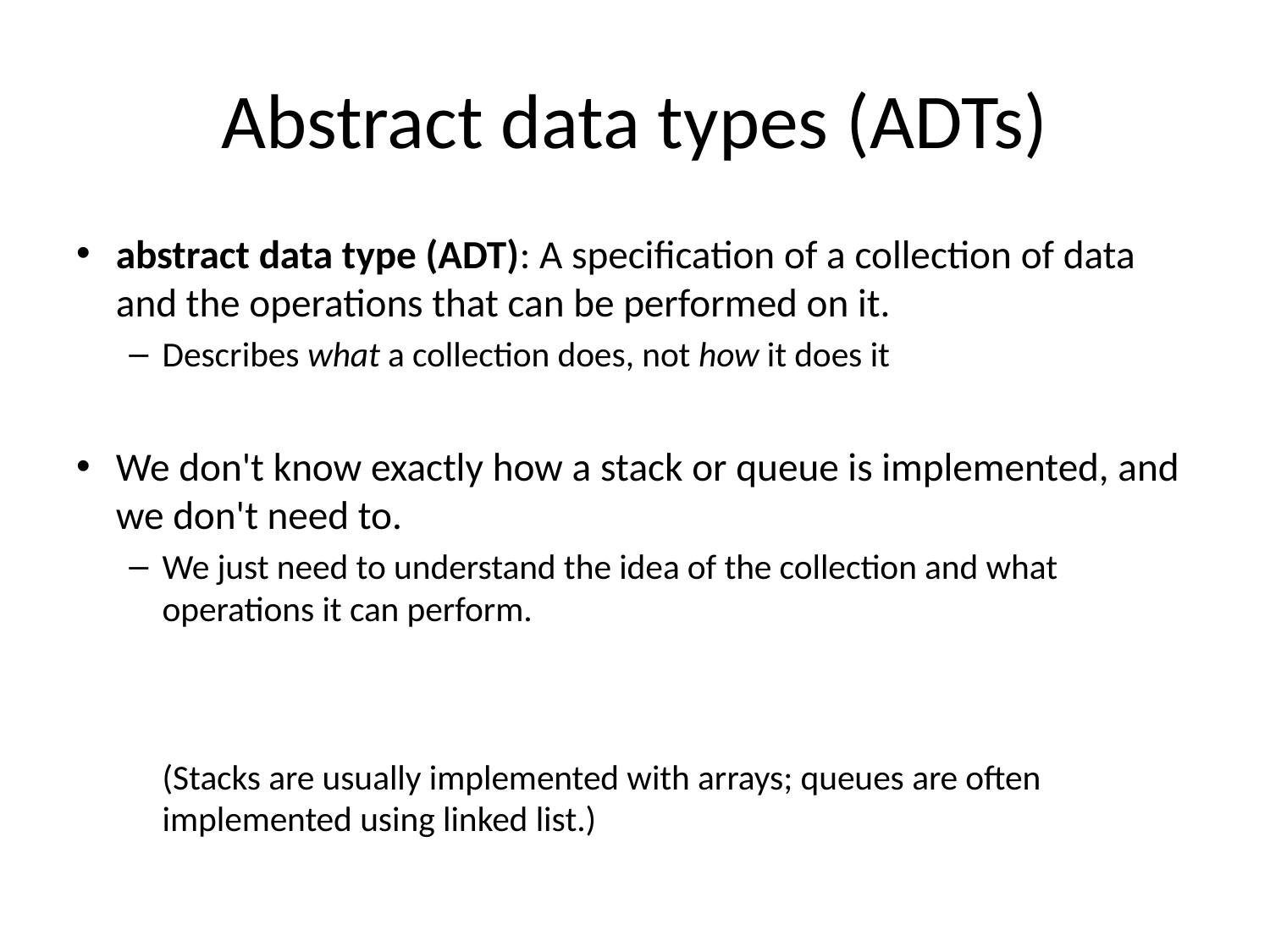

# Abstract data types (ADTs)
abstract data type (ADT): A specification of a collection of data and the operations that can be performed on it.
Describes what a collection does, not how it does it

We don't know exactly how a stack or queue is implemented, and we don't need to.
We just need to understand the idea of the collection and what operations it can perform.

	(Stacks are usually implemented with arrays; queues are often implemented using linked list.)